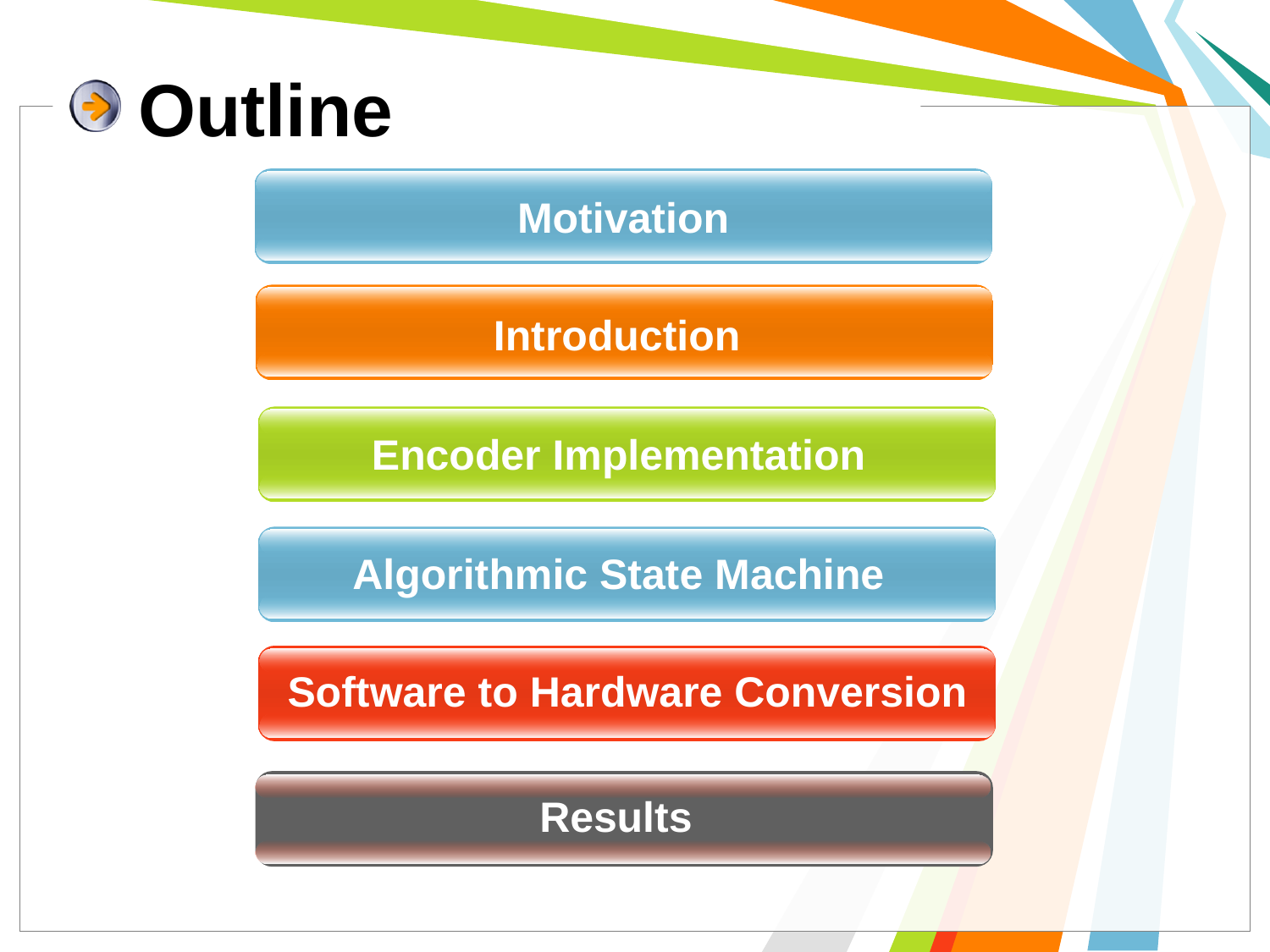

# Outline
Motivation

Introduction

Encoder Implementation

Algorithmic State Machine

Software to Hardware Conversion

Results